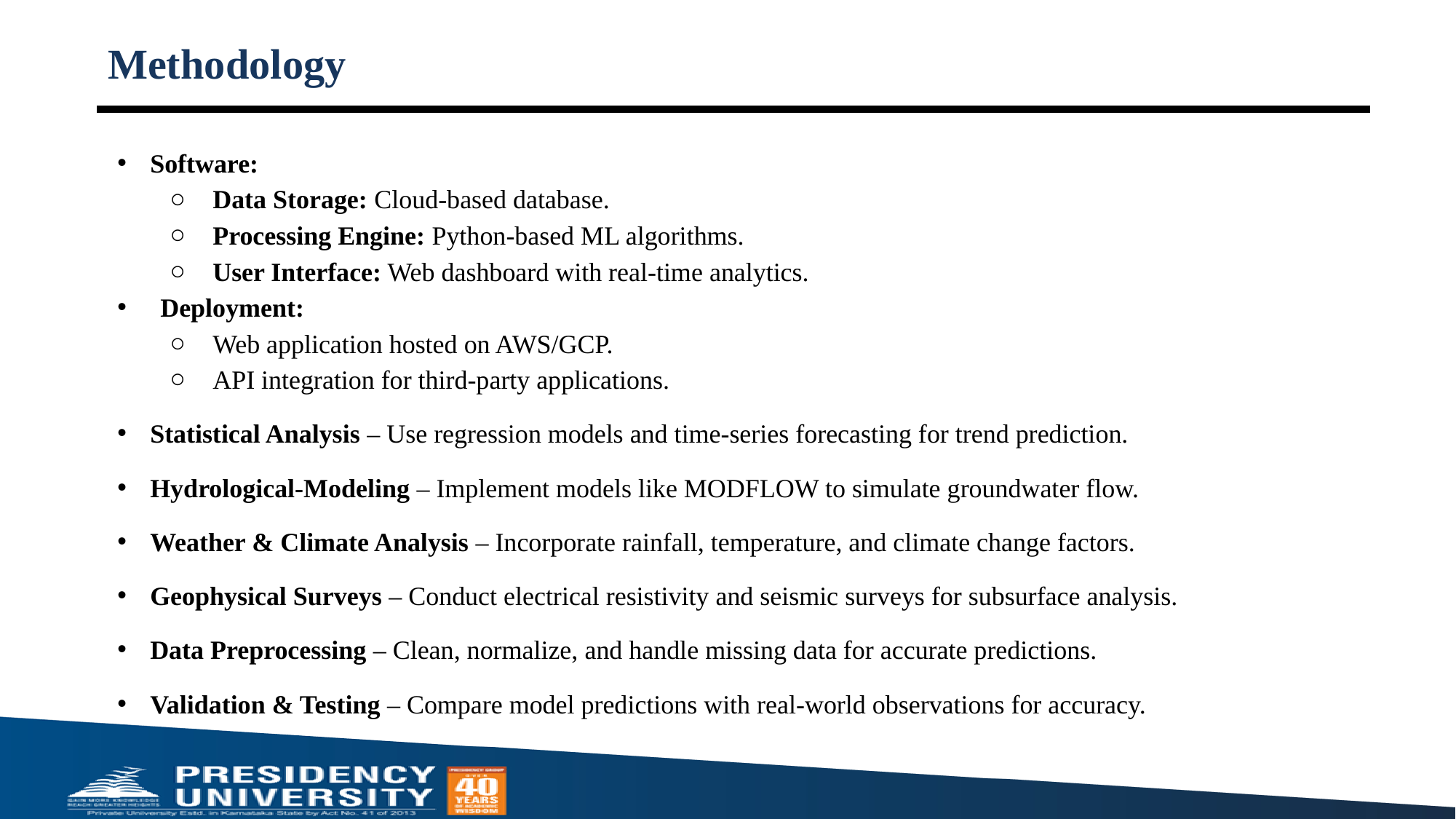

# Methodology
Software:
Data Storage: Cloud-based database.
Processing Engine: Python-based ML algorithms.
User Interface: Web dashboard with real-time analytics.
Deployment:
Web application hosted on AWS/GCP.
API integration for third-party applications.
Statistical Analysis – Use regression models and time-series forecasting for trend prediction.
Hydrological-Modeling – Implement models like MODFLOW to simulate groundwater flow.
Weather & Climate Analysis – Incorporate rainfall, temperature, and climate change factors.
Geophysical Surveys – Conduct electrical resistivity and seismic surveys for subsurface analysis.
Data Preprocessing – Clean, normalize, and handle missing data for accurate predictions.
Validation & Testing – Compare model predictions with real-world observations for accuracy.